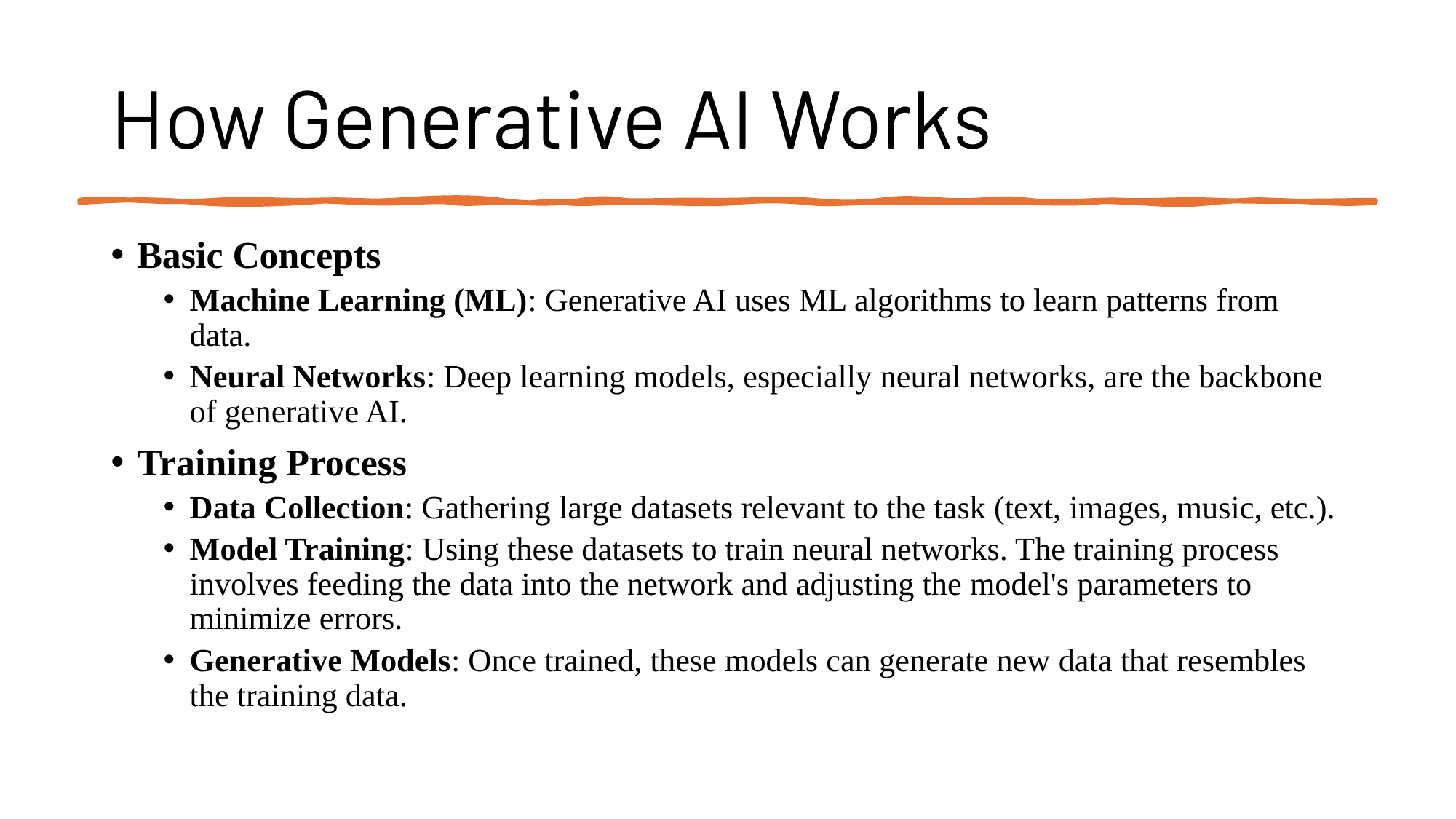

# How Generative AI Works

Basic Concepts
Machine Learning (ML): Generative AI uses ML algorithms to learn patterns from data.
Neural Networks: Deep learning models, especially neural networks, are the backbone of generative AI.
Training Process
Data Collection: Gathering large datasets relevant to the task (text, images, music, etc.).
Model Training: Using these datasets to train neural networks. The training process involves feeding the data into the network and adjusting the model's parameters to minimize errors.
Generative Models: Once trained, these models can generate new data that resembles the training data.